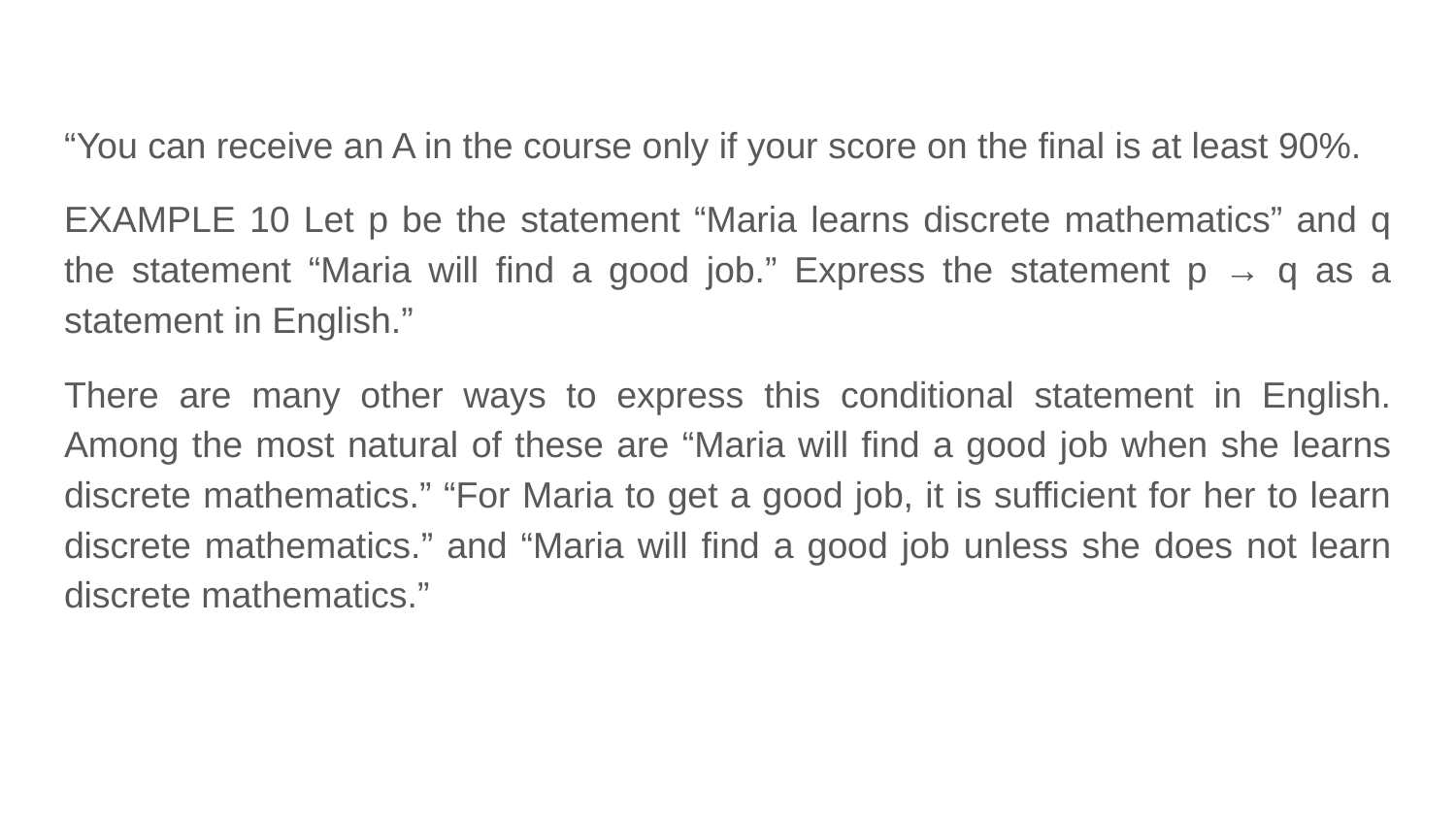

“You can receive an A in the course only if your score on the final is at least 90%.
EXAMPLE 10 Let p be the statement “Maria learns discrete mathematics” and q the statement “Maria will find a good job.” Express the statement p → q as a statement in English.”
There are many other ways to express this conditional statement in English. Among the most natural of these are “Maria will find a good job when she learns discrete mathematics.” “For Maria to get a good job, it is sufficient for her to learn discrete mathematics.” and “Maria will find a good job unless she does not learn discrete mathematics.”